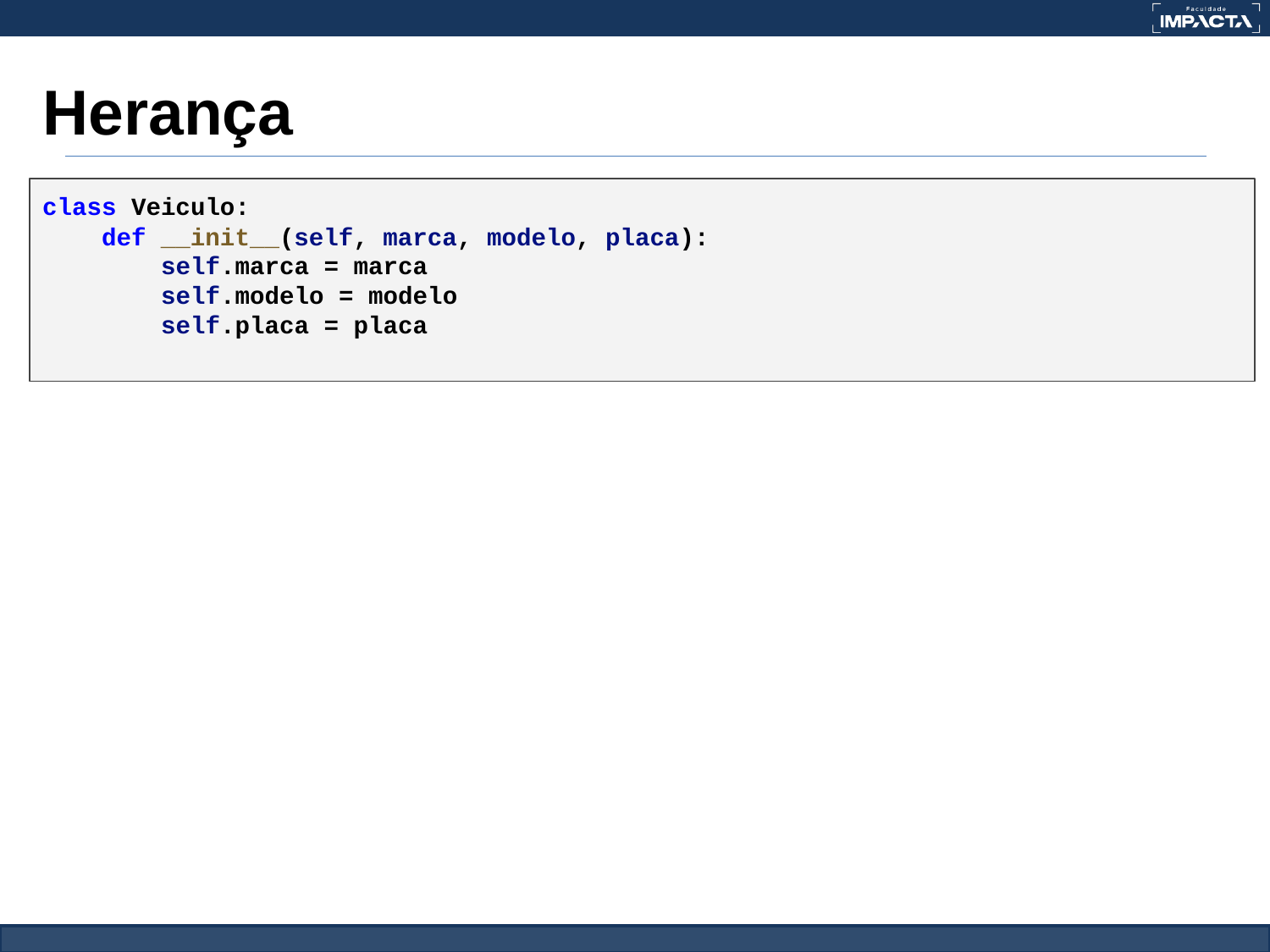

# Herança
Exemplo

class Veiculo:
    def __init__(self, marca, modelo, placa):
        self.marca = marca
        self.modelo = modelo
        self.placa = placa